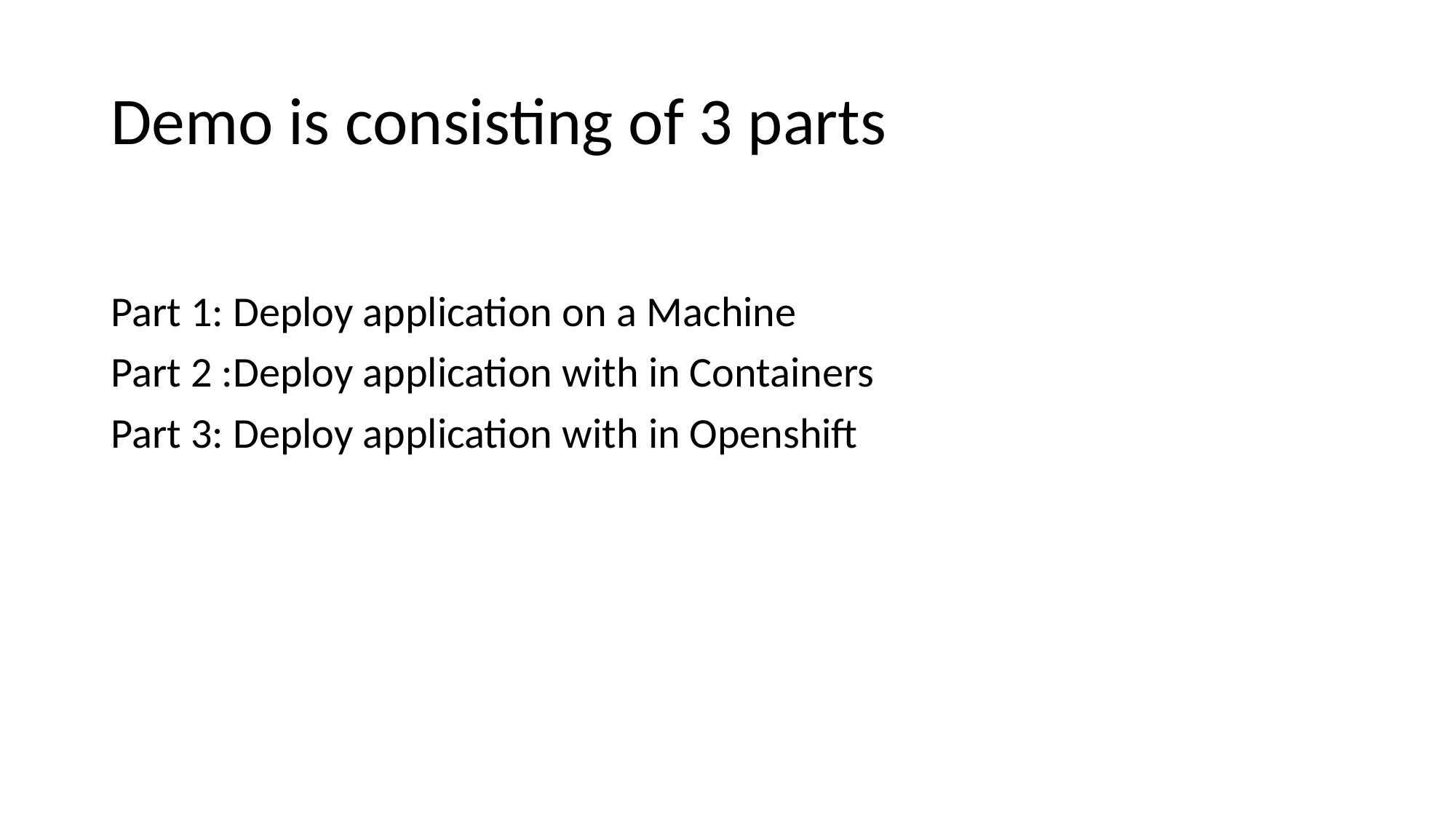

# Demo is consisting of 3 parts

Part 1: Deploy application on a Machine
Part 2 :Deploy application with in Containers
Part 3: Deploy application with in Openshift